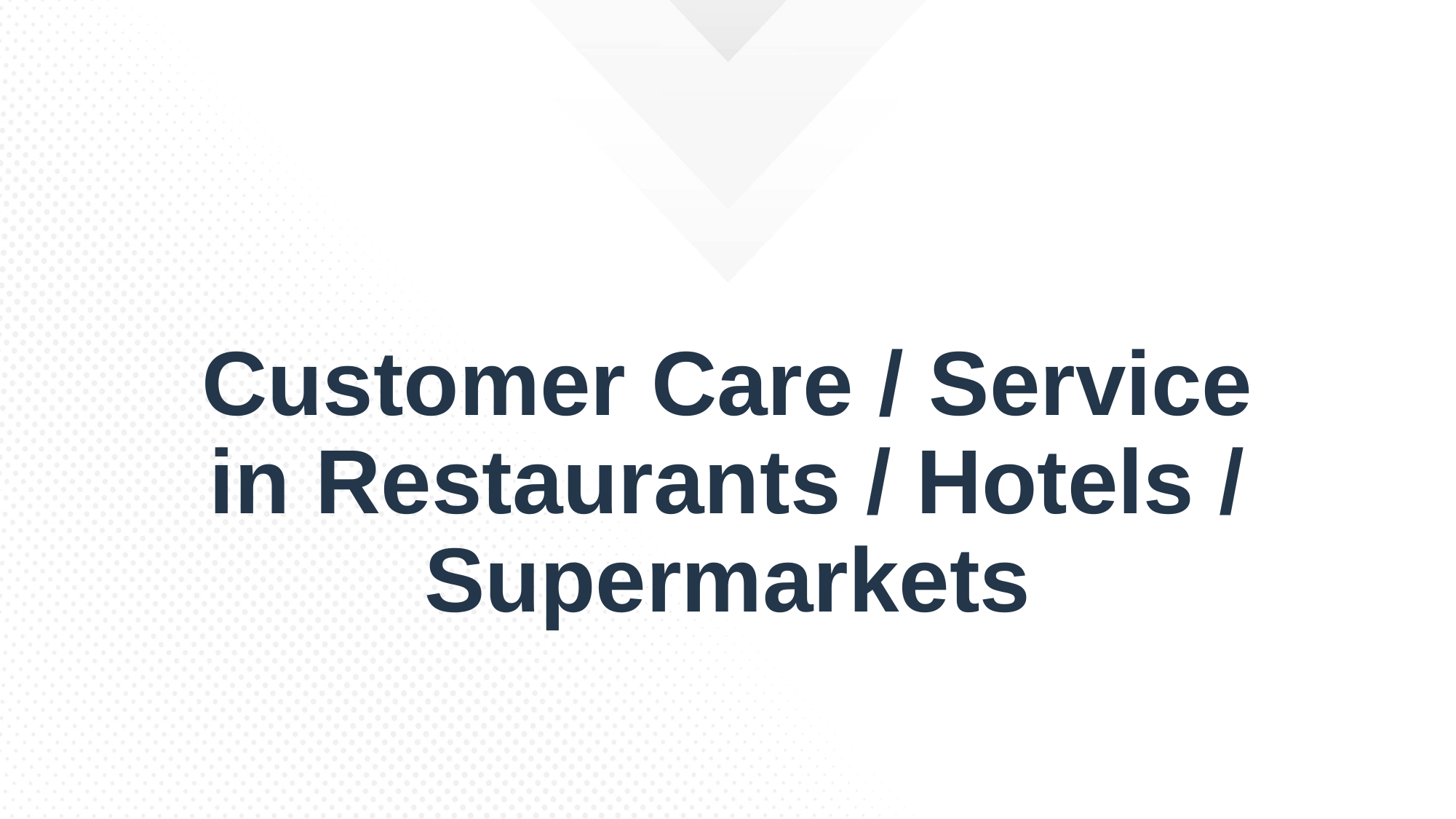

# Customer Care / Service in Restaurants / Hotels / Supermarkets